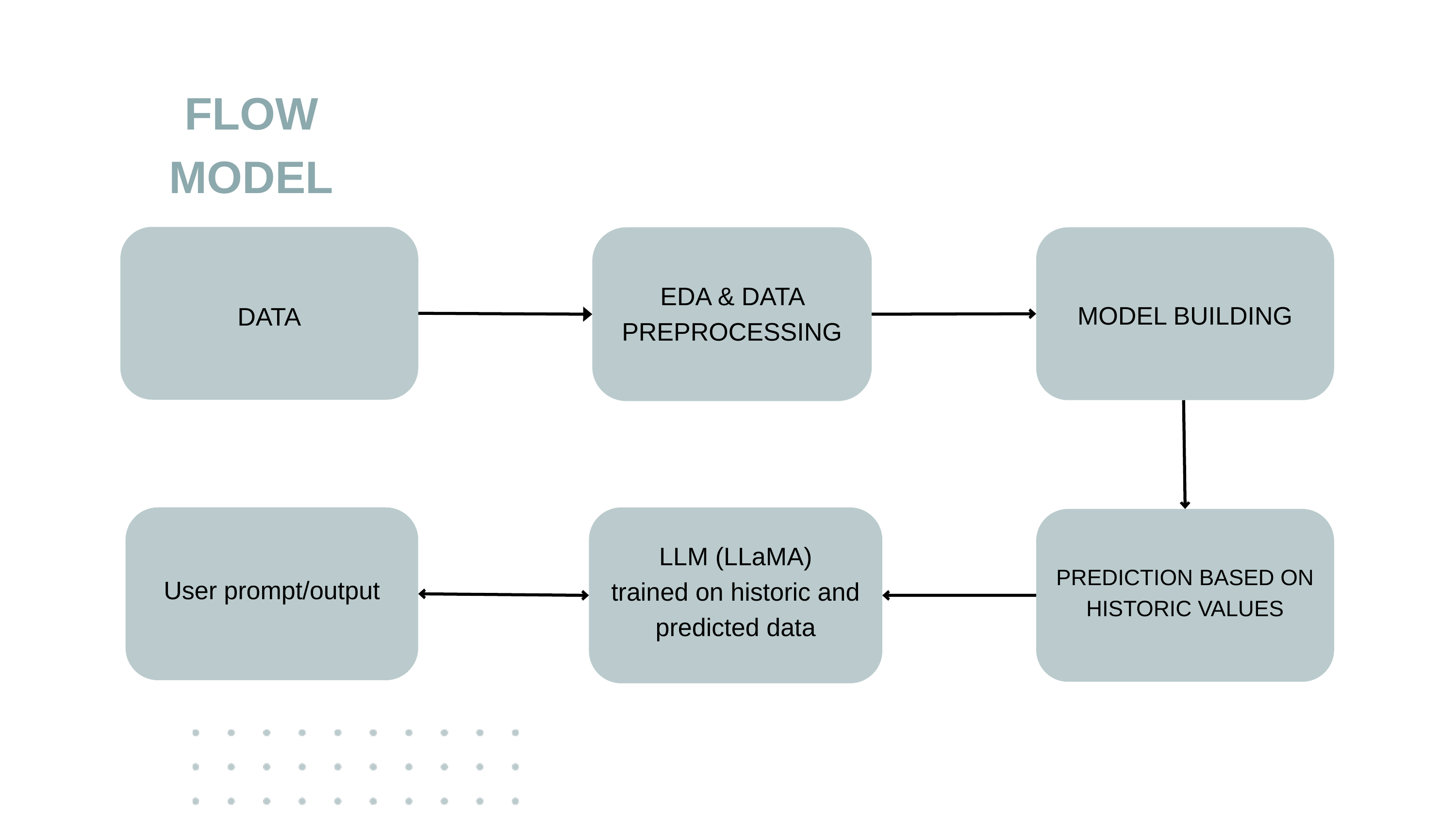

FLOW MODEL

EDA & DATA PREPROCESSING

MODEL BUILDING
DATA

User prompt/output

LLM (LLaMA)
trained on historic and predicted data

PREDICTION BASED ON HISTORIC VALUES